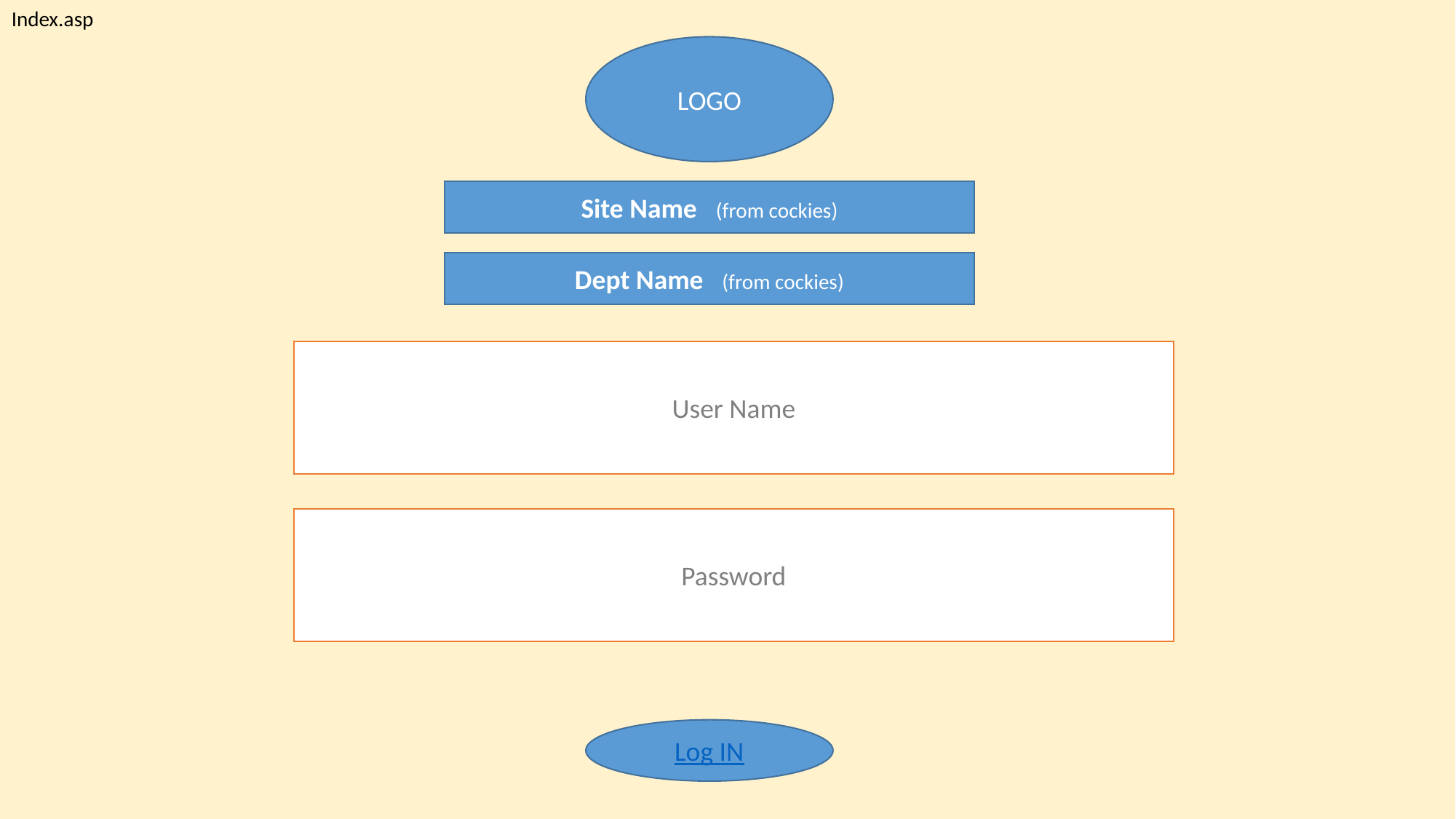

Index.asp
LOGO
Site Name   (from cockies)
Dept Name   (from cockies)
User Name
Password
Log IN